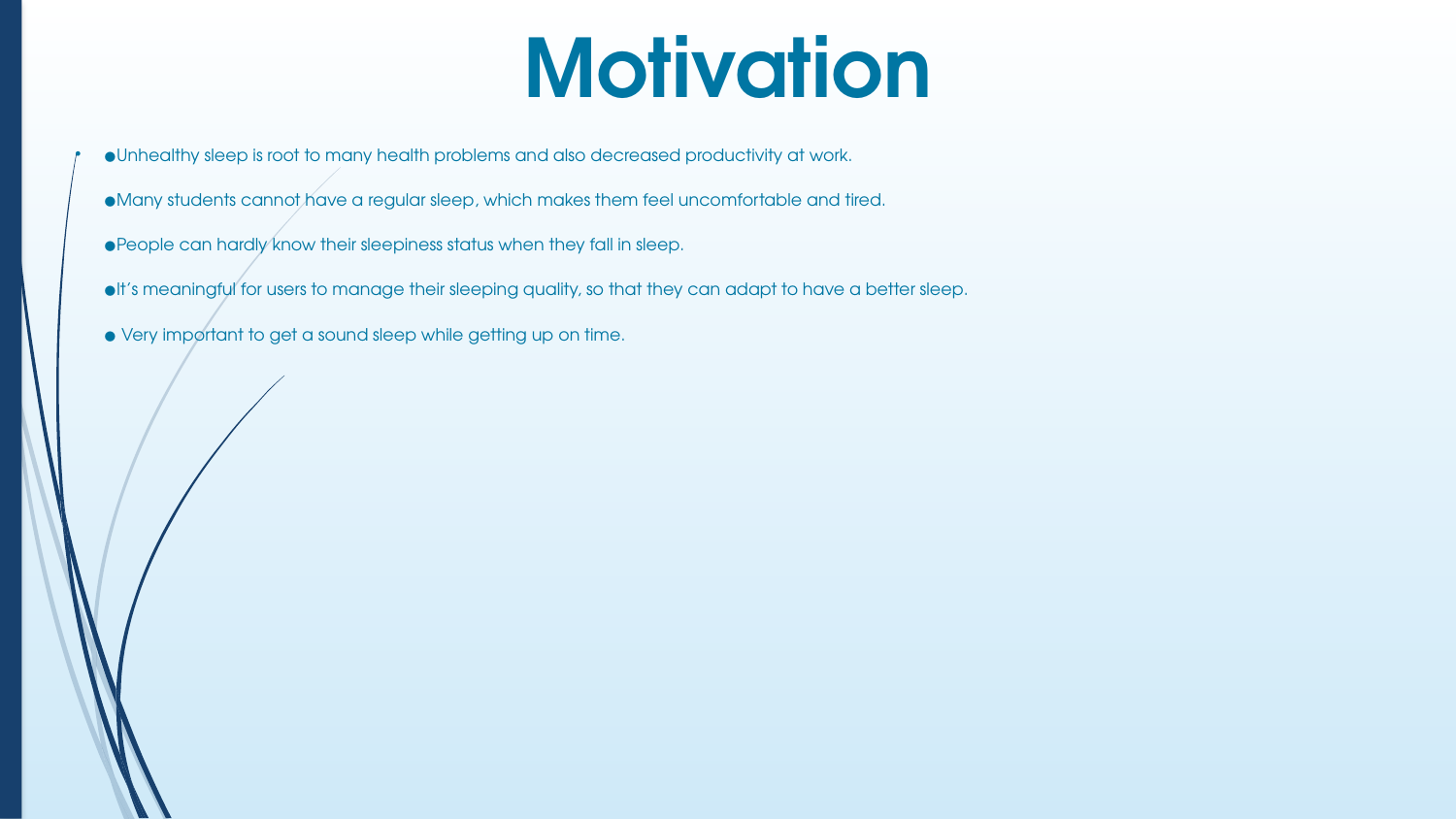

Motivation
# ●Unhealthy sleep is root to many health problems and also decreased productivity at work. ●Many students cannot have a regular sleep, which makes them feel uncomfortable and tired. ●People can hardly know their sleepiness status when they fall in sleep. ●It’s meaningful for users to manage their sleeping quality, so that they can adapt to have a better sleep. ● Very important to get a sound sleep while getting up on time.